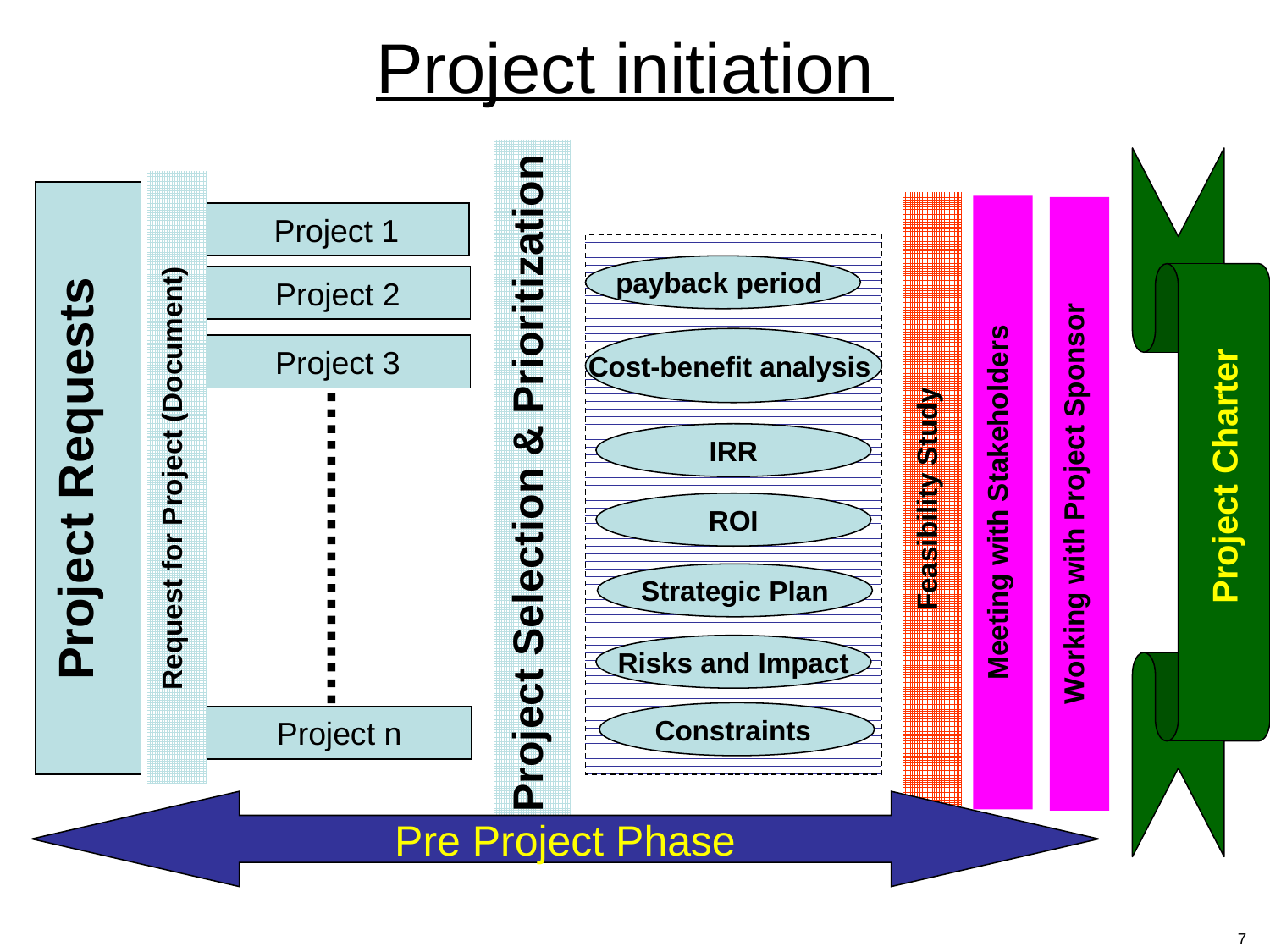

# Project initiation
Project Selection & Prioritization
Request for Project (Document)

Feasibility Study
Meeting with Stakeholders
Working with Project Sponsor
Project Requests
Project 1

payback period
Project 2
Project Charter
Cost-benefit analysis
Project 3

IRR

ROI
Strategic Plan
Risks and Impact
Constraints
Project n
Pre Project Phase
7